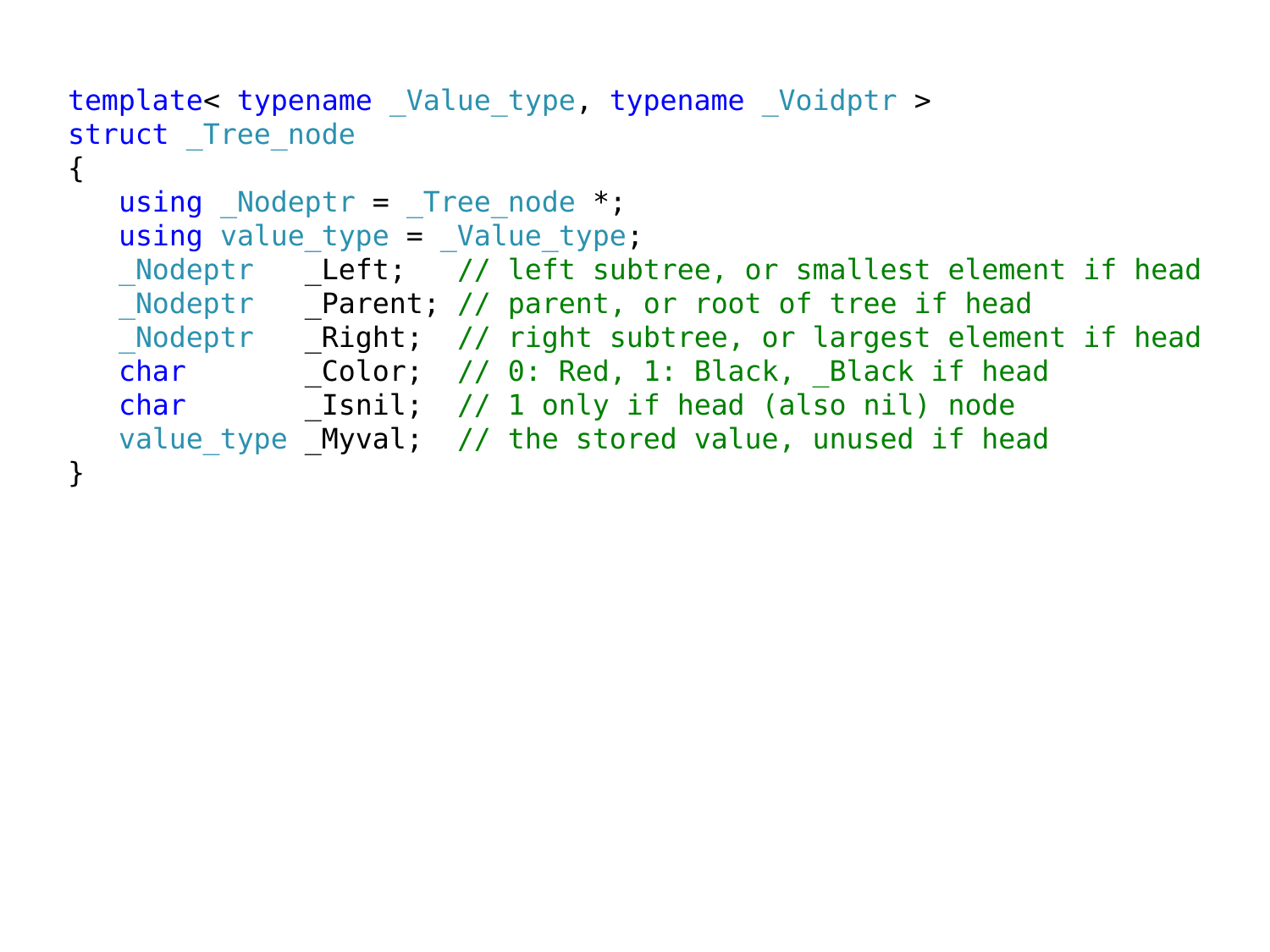

template< typename _Value_type, typename _Voidptr >
struct _Tree_node
{
   using _Nodeptr = _Tree_node *;
   using value_type = _Value_type;
   _Nodeptr   _Left;   // left subtree, or smallest element if head
   _Nodeptr   _Parent; // parent, or root of tree if head
   _Nodeptr   _Right;  // right subtree, or largest element if head
   char       _Color;  // 0: Red, 1: Black, _Black if head
   char       _Isnil;  // 1 only if head (also nil) node
   value_type _Myval;  // the stored value, unused if head
}